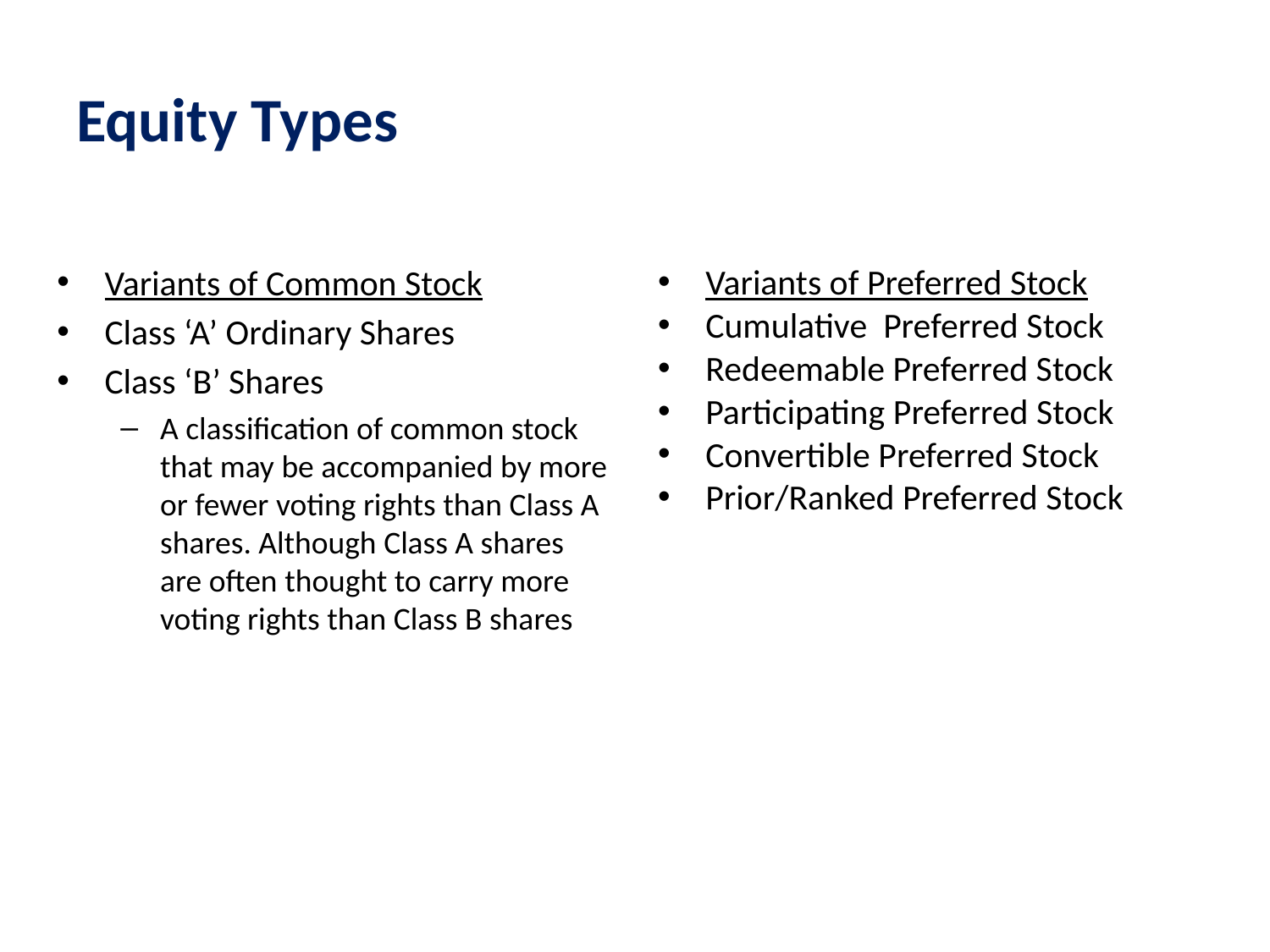

# Equity Types
Variants of Common Stock
Class ‘A’ Ordinary Shares
Class ‘B’ Shares
A classification of common stock that may be accompanied by more or fewer voting rights than Class A shares. Although Class A shares are often thought to carry more voting rights than Class B shares

Variants of Preferred Stock
Cumulative  Preferred Stock
Redeemable Preferred Stock
Participating Preferred Stock
Convertible Preferred Stock
Prior/Ranked Preferred Stock